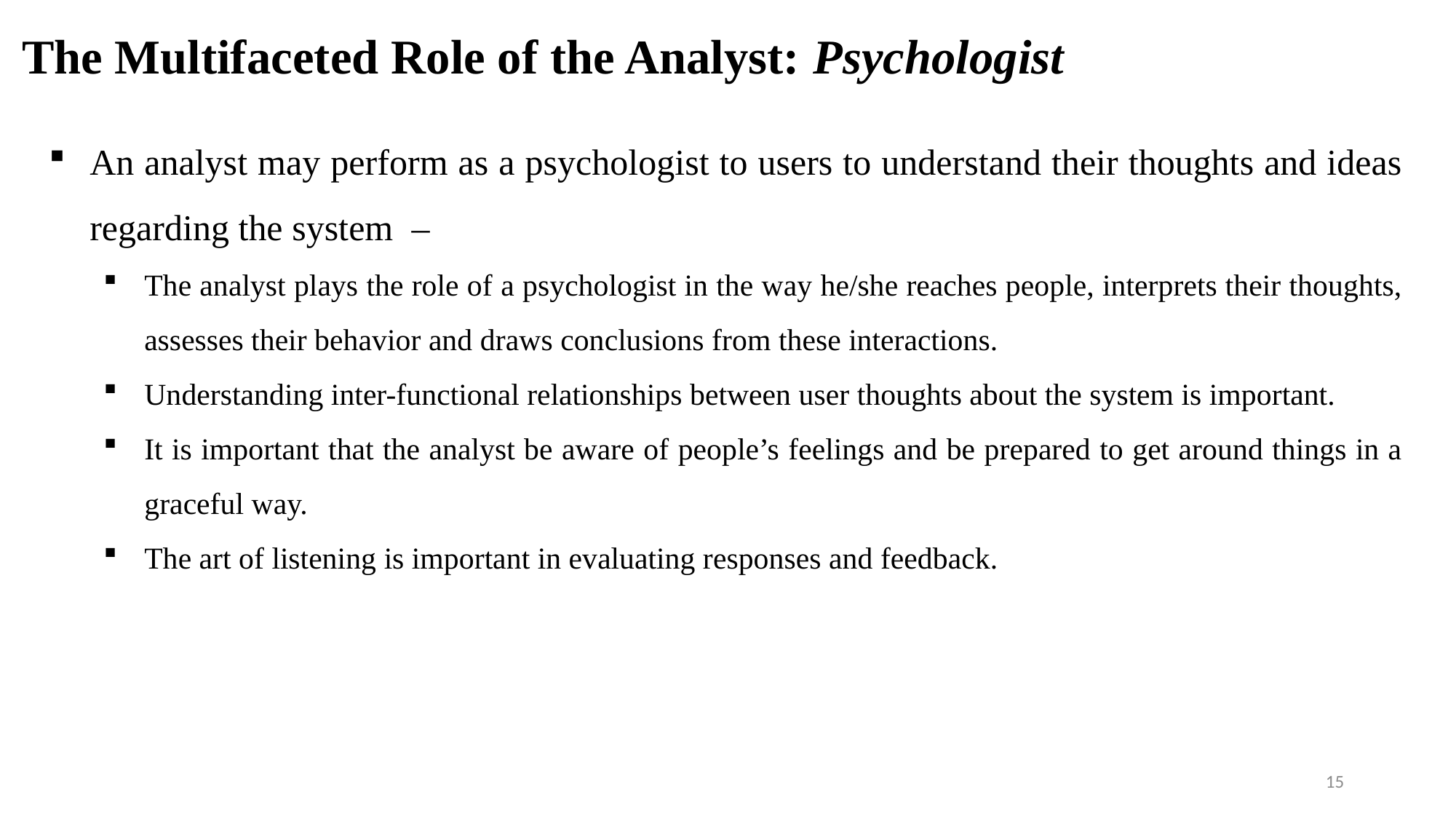

# The Multifaceted Role of the Analyst: Psychologist
An analyst may perform as a psychologist to users to understand their thoughts and ideas regarding the system  –
The analyst plays the role of a psychologist in the way he/she reaches people, interprets their thoughts, assesses their behavior and draws conclusions from these interactions.
Understanding inter-functional relationships between user thoughts about the system is important.
It is important that the analyst be aware of people’s feelings and be prepared to get around things in a graceful way.
The art of listening is important in evaluating responses and feedback.

15